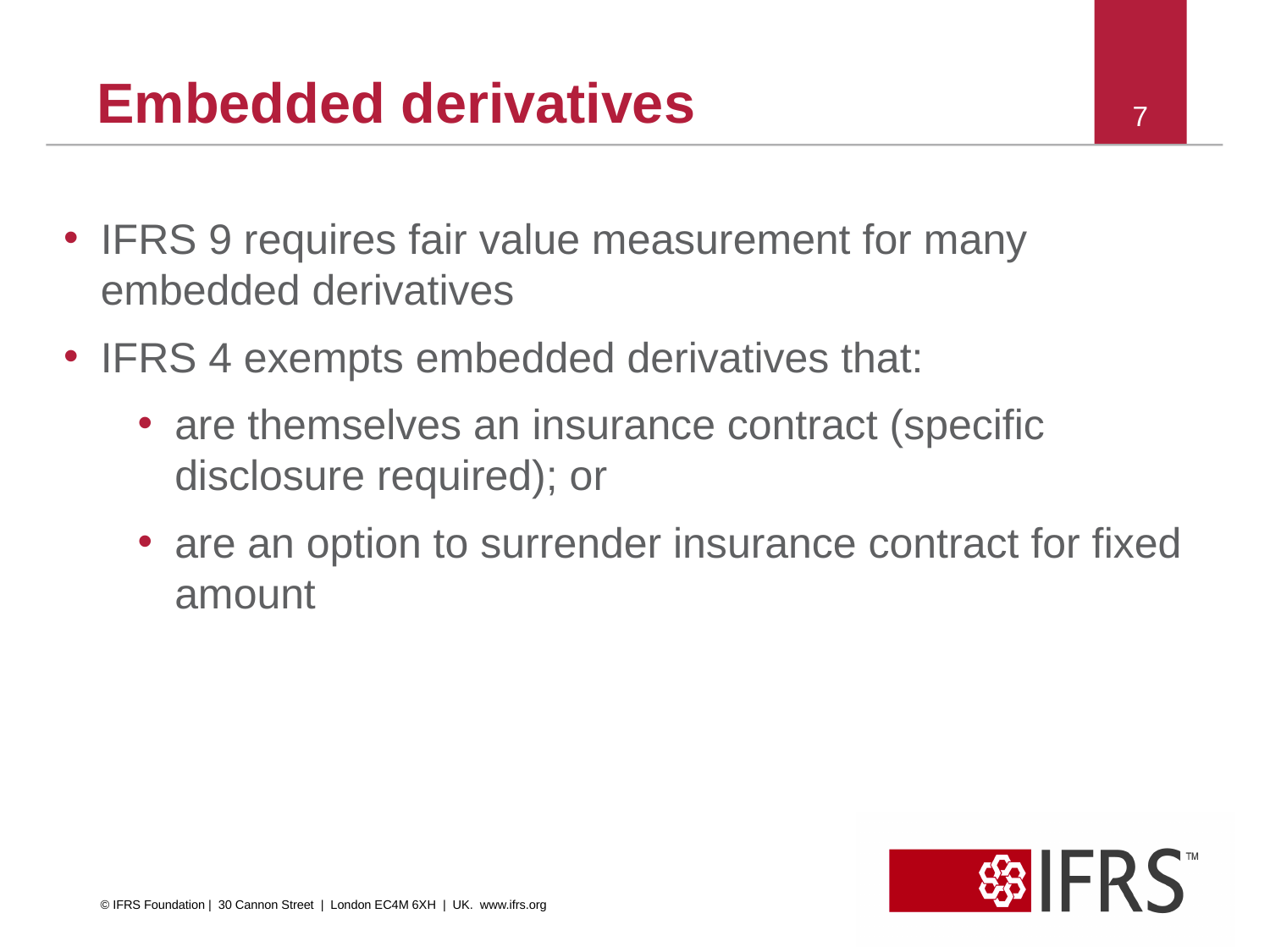

# Embedded derivatives
7
IFRS 9 requires fair value measurement for many embedded derivatives
IFRS 4 exempts embedded derivatives that:
are themselves an insurance contract (specific disclosure required); or
are an option to surrender insurance contract for fixed amount
© IFRS Foundation |  30 Cannon Street  |  London EC4M 6XH  |  UK.  www.ifrs.org